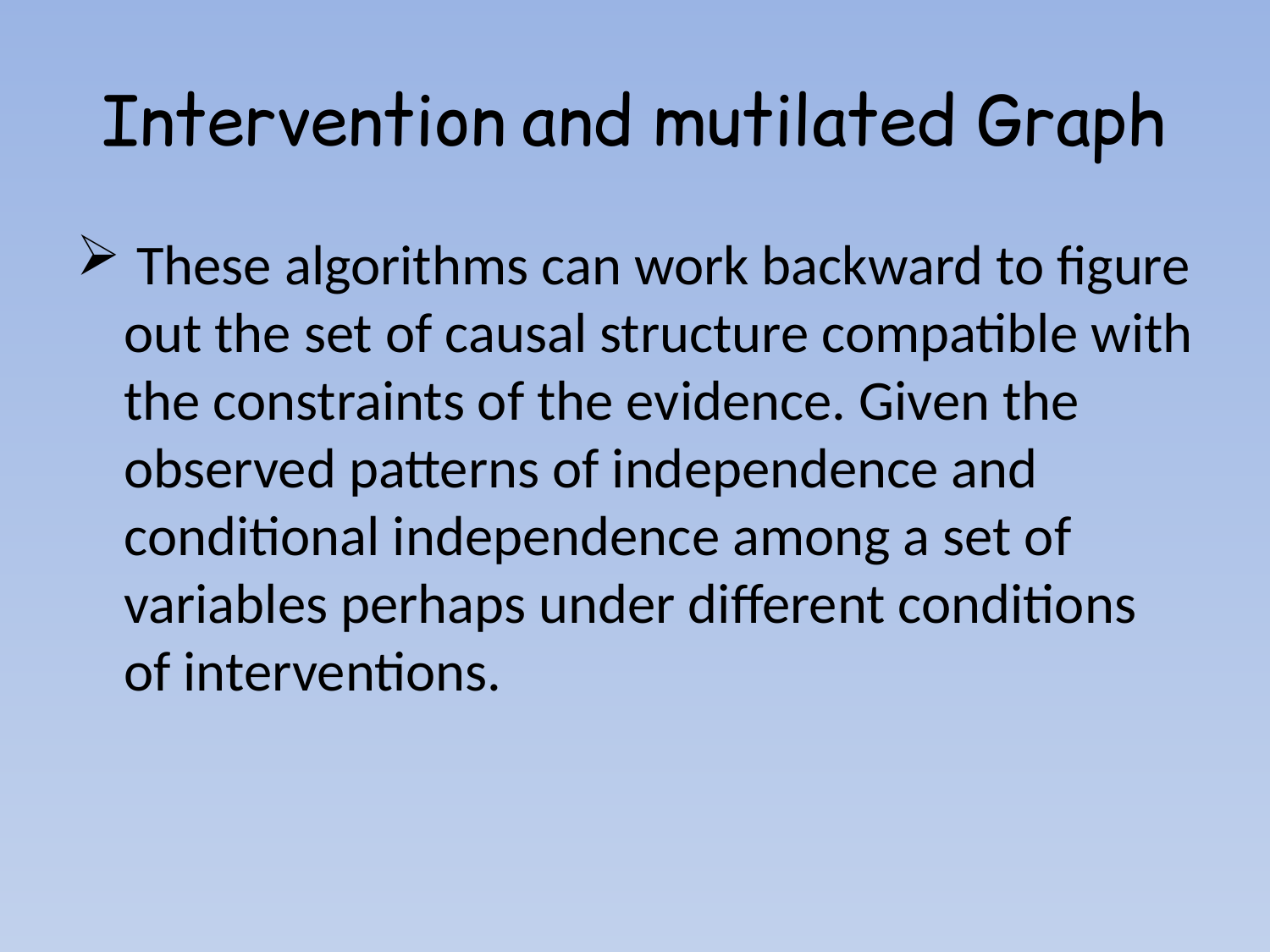

# Intervention and mutilated Graph
 These algorithms can work backward to figure out the set of causal structure compatible with the constraints of the evidence. Given the observed patterns of independence and conditional independence among a set of variables perhaps under different conditions of interventions.